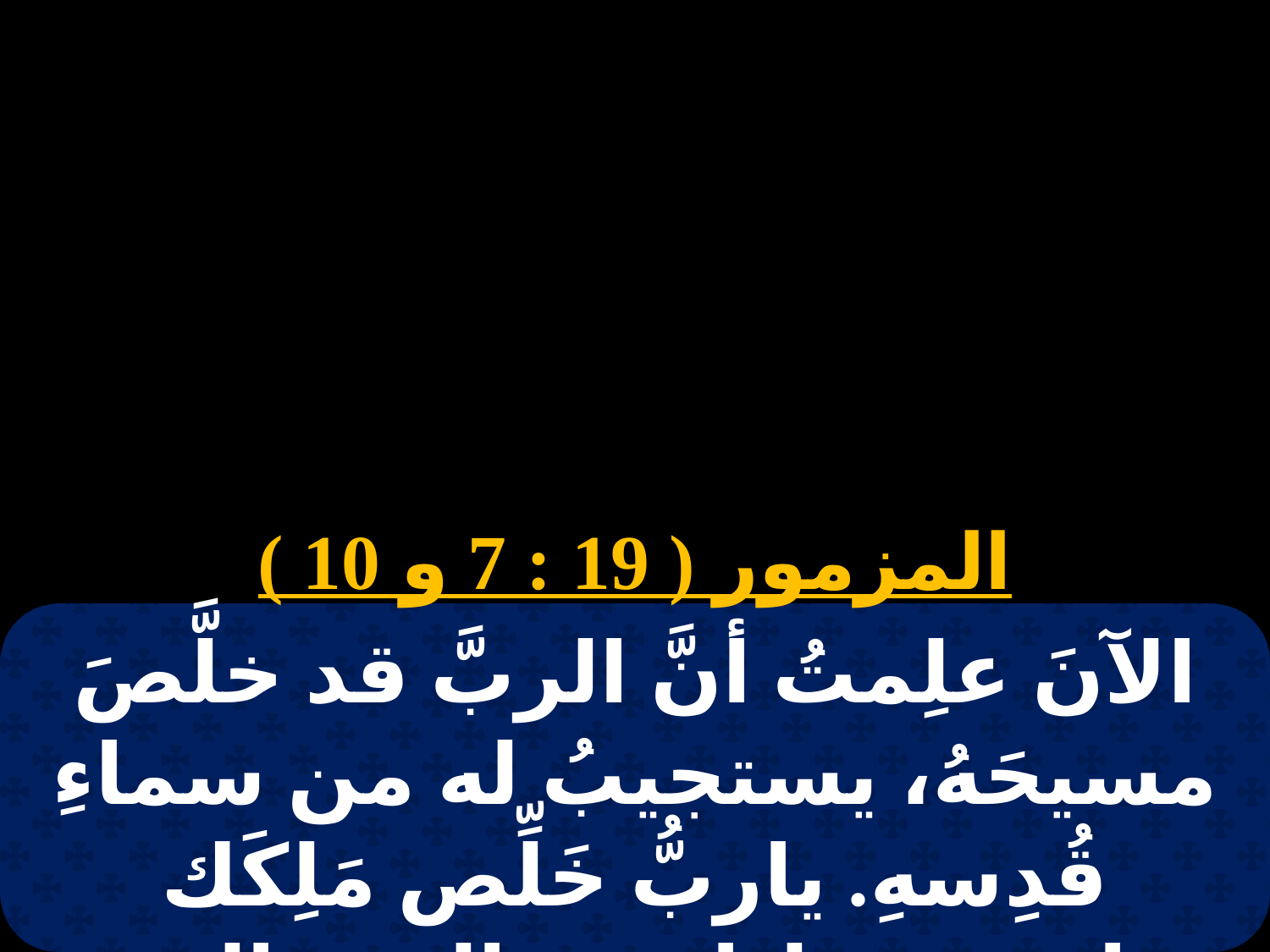

# 1 أبيب
المزمور ( 19 : 7 و 10 )
الآنَ علِمتُ أنَّ الربَّ قد خلَّصَ مسيحَهُ، يستجيبُ له من سماءِ قُدِسهِ. ياربُّ خَلِّص مَلِكَك واستجب لنا. في اليوم الذي ندعوكَ فيهِ.